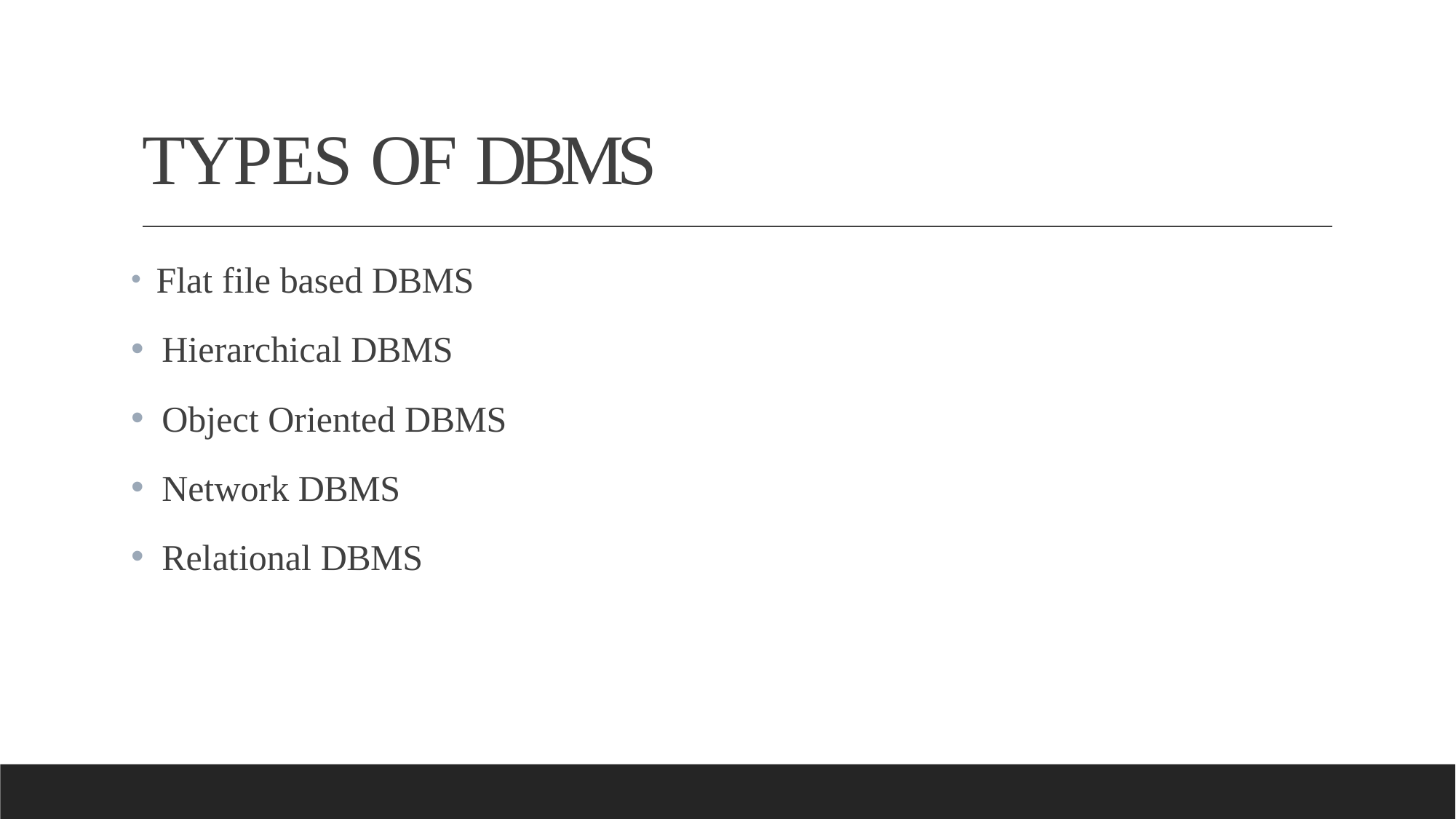

# TYPES OF DBMS
Flat file based DBMS
Hierarchical DBMS
Object Oriented DBMS
Network DBMS
Relational DBMS